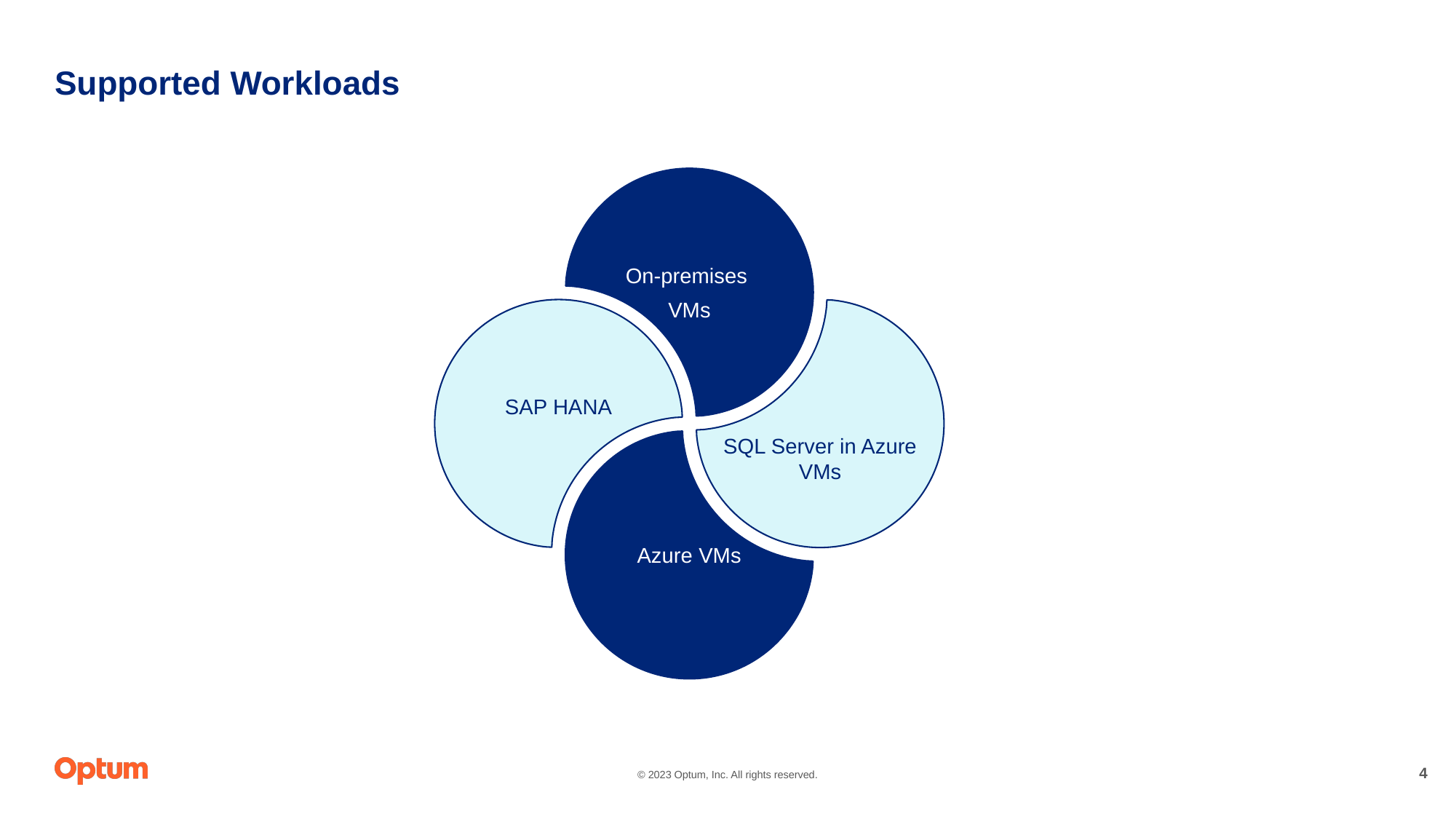

# Supported Workloads
On-premises
VMs
SAP HANA

SQL Server in Azure VMs
Azure VMs